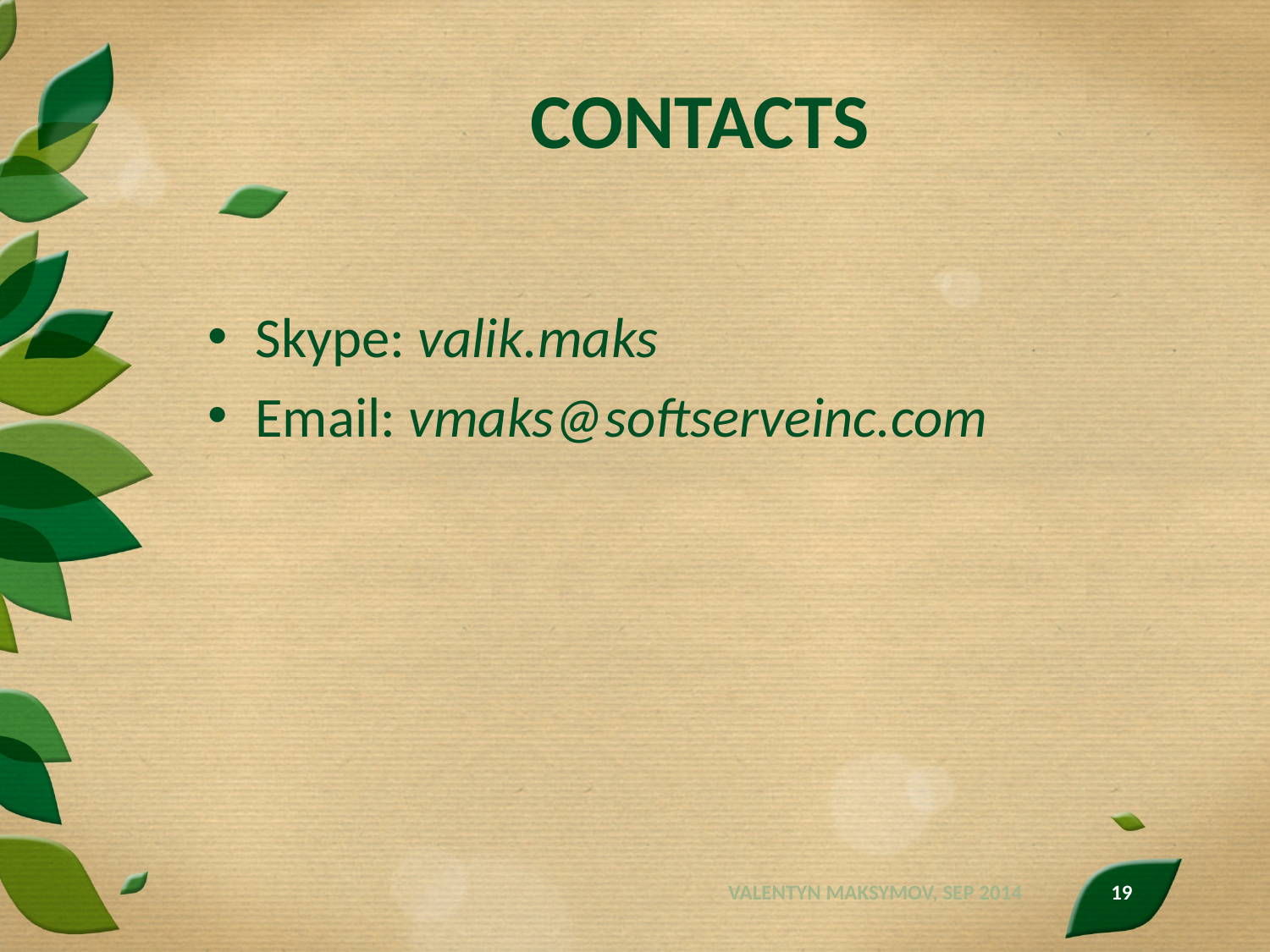

# Contacts

Skype: valik.maks
Email: vmaks@softserveinc.com
Valentyn Maksymov, sep 2014
19